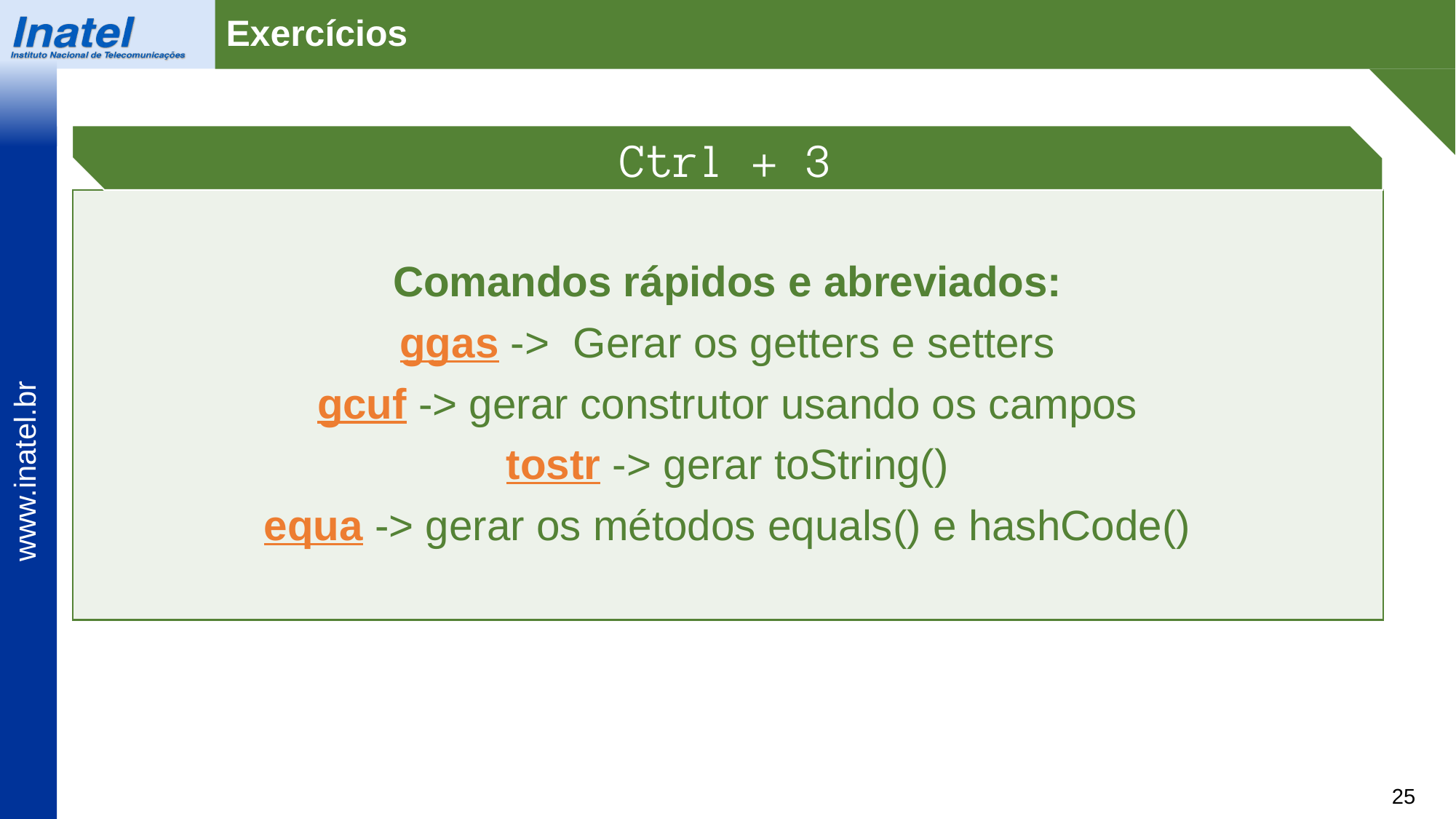

Exercícios

Ctrl + 3
Comandos rápidos e abreviados:
ggas ->  Gerar os getters e setters
gcuf -> gerar construtor usando os campos
tostr -> gerar toString()
equa -> gerar os métodos equals() e hashCode()